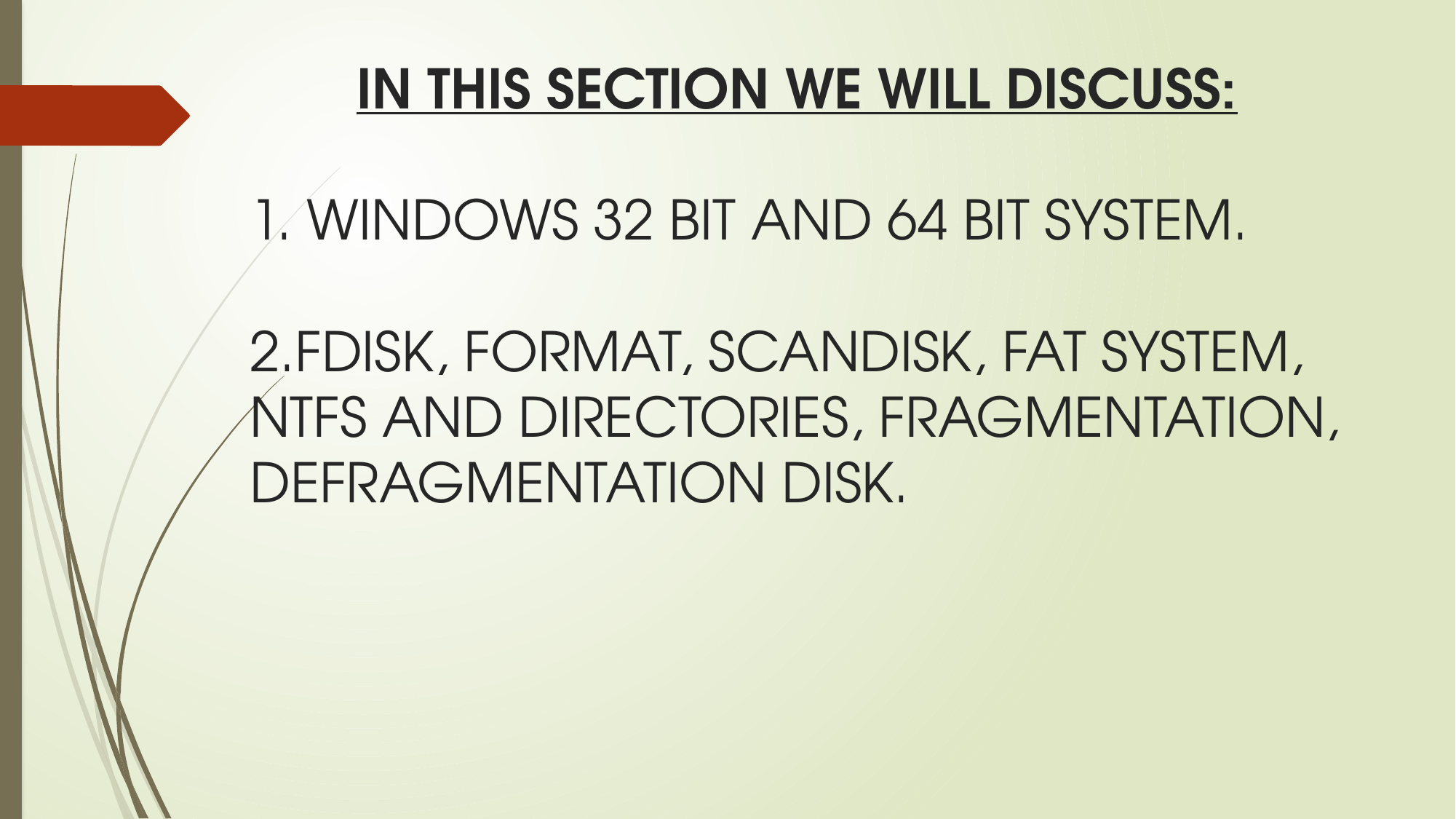

# IN THIS SECTION WE WILL DISCUSS: 1. WINDOWS 32 BIT AND 64 BIT SYSTEM. 2.FDISK, FORMAT, SCANDISK, FAT SYSTEM, NTFS AND DIRECTORIES, FRAGMENTATION, DEFRAGMENTATION DISK.